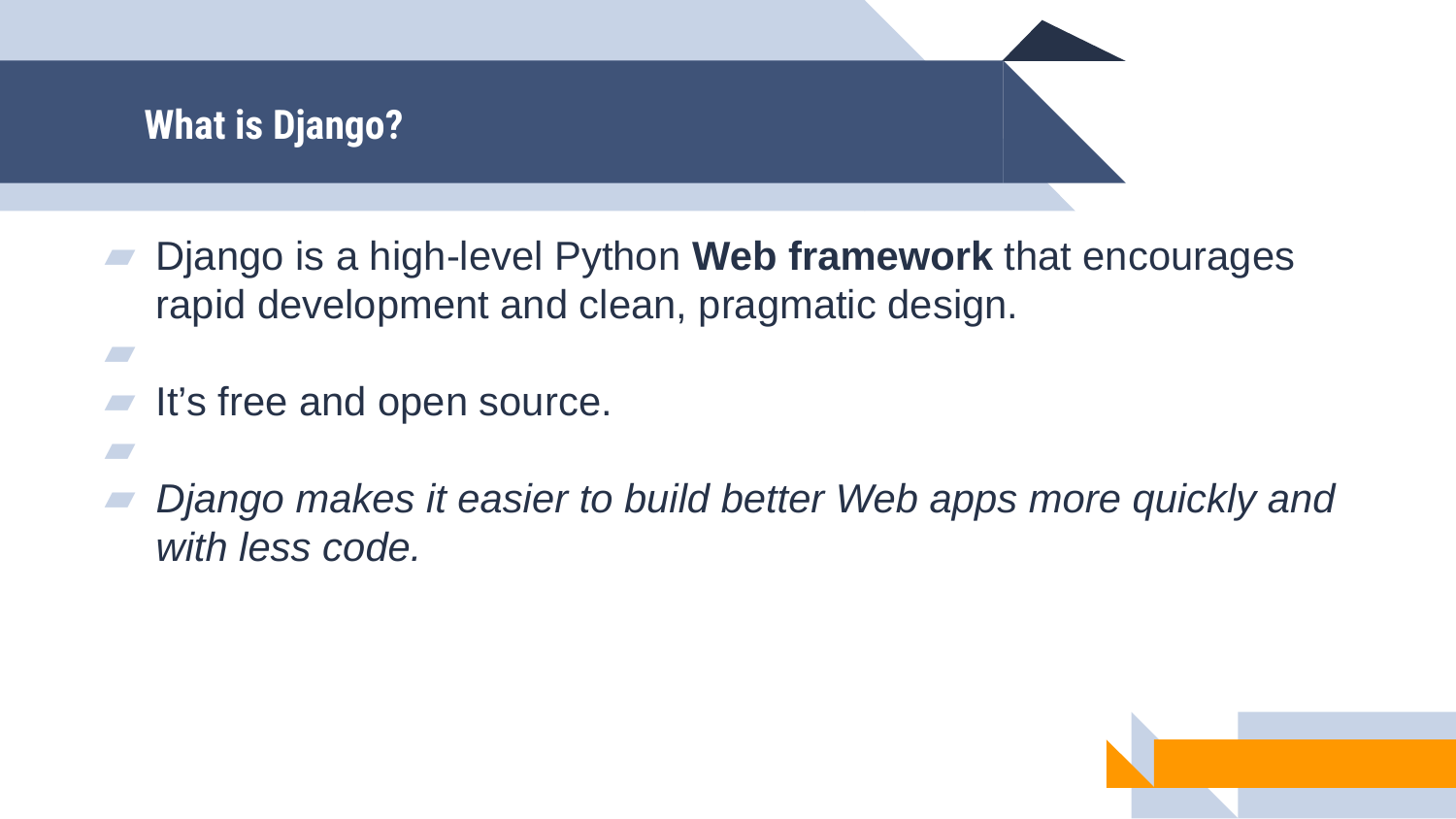

What is Django?
Django is a high-level Python Web framework that encourages rapid development and clean, pragmatic design.

It’s free and open source.

Django makes it easier to build better Web apps more quickly and with less code.